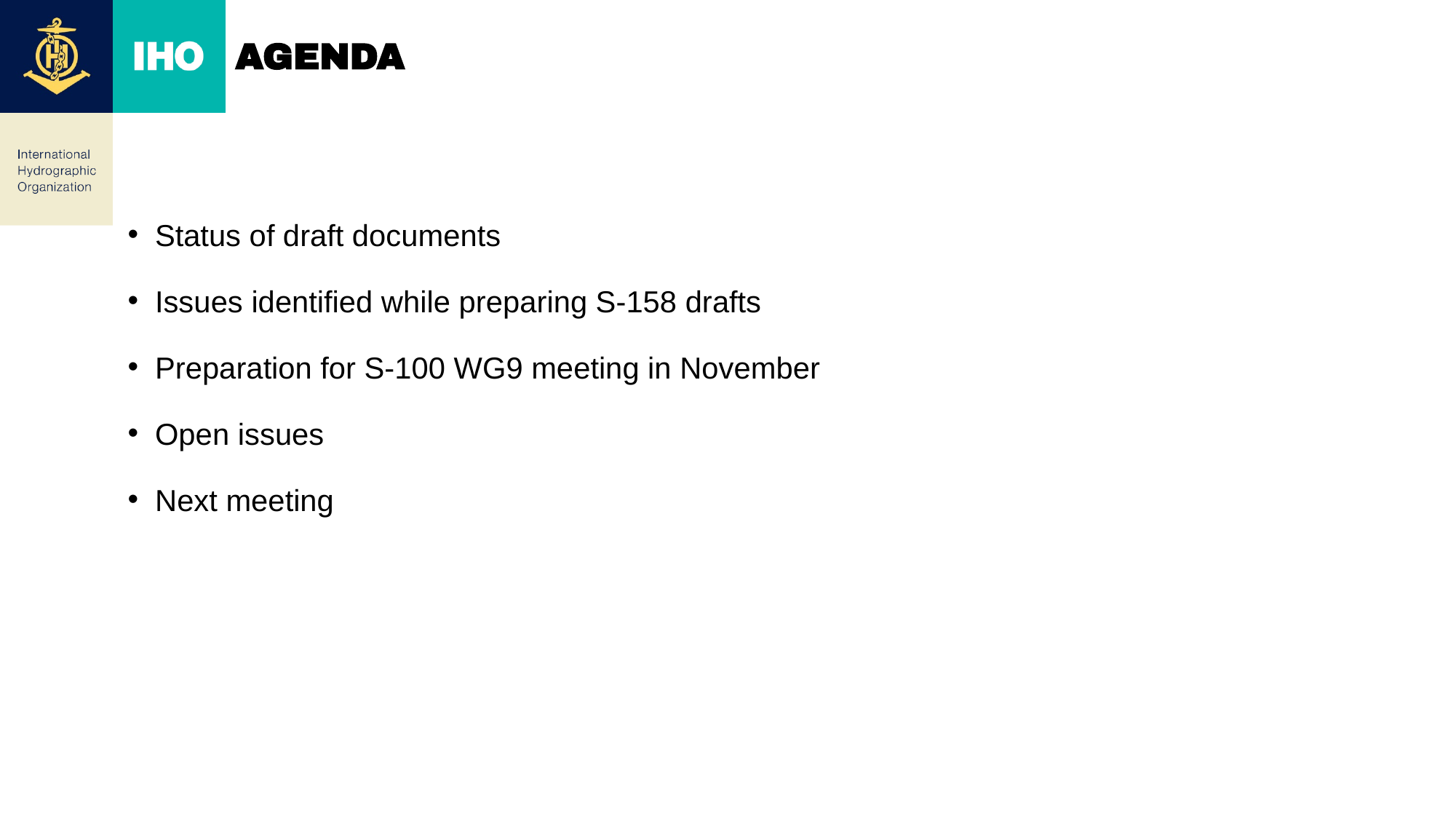

# AGENDA

Status of draft documents
Issues identified while preparing S-158 drafts
Preparation for S-100 WG9 meeting in November
Open issues
Next meeting